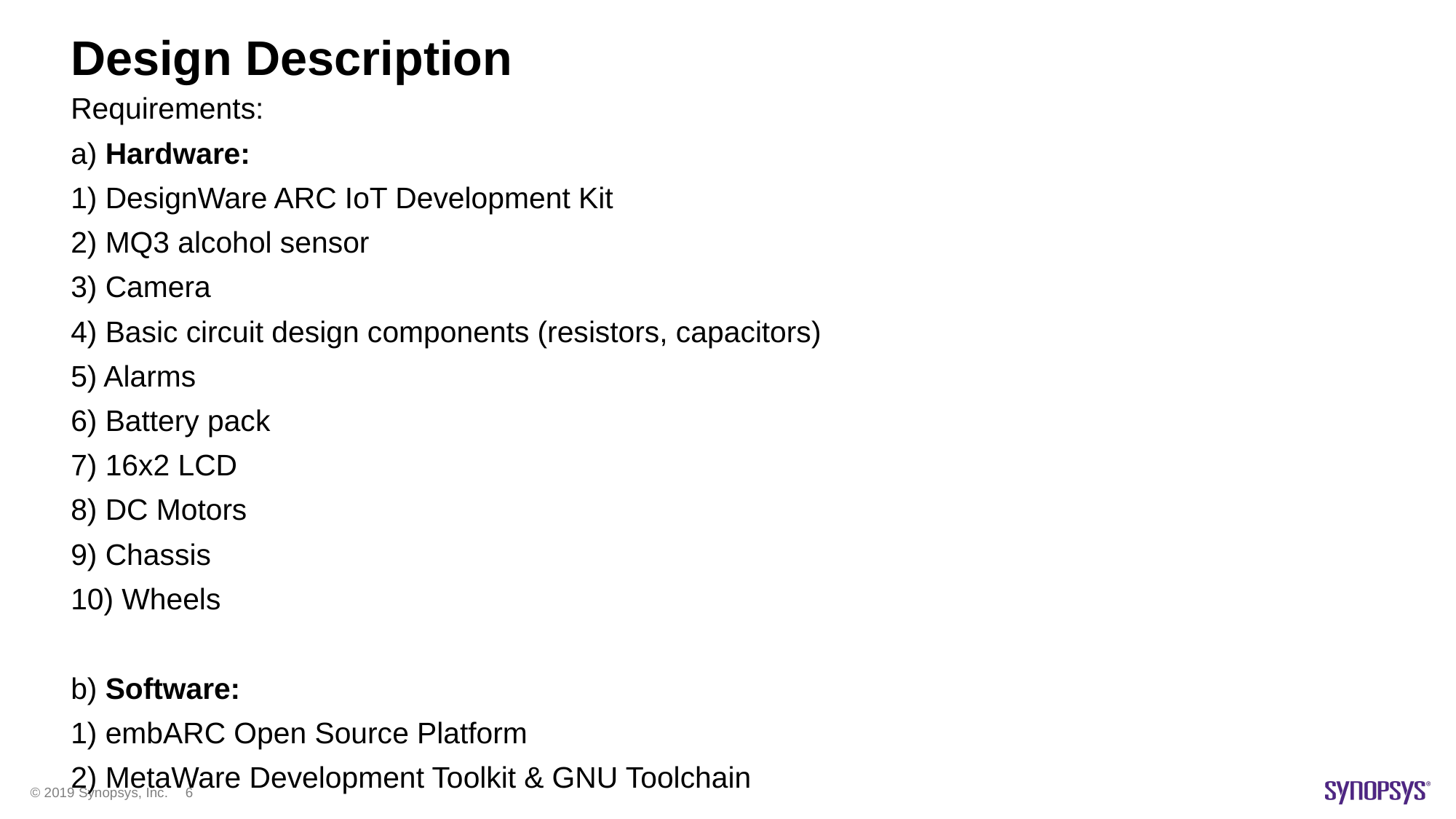

# Design Description
Requirements:
a) Hardware:
1) DesignWare ARC IoT Development Kit
2) MQ3 alcohol sensor
3) Camera
4) Basic circuit design components (resistors, capacitors)
5) Alarms
6) Battery pack
7) 16x2 LCD
8) DC Motors
9) Chassis
10) Wheels

b) Software:
1) embARC Open Source Platform
2) MetaWare Development Toolkit & GNU Toolchain